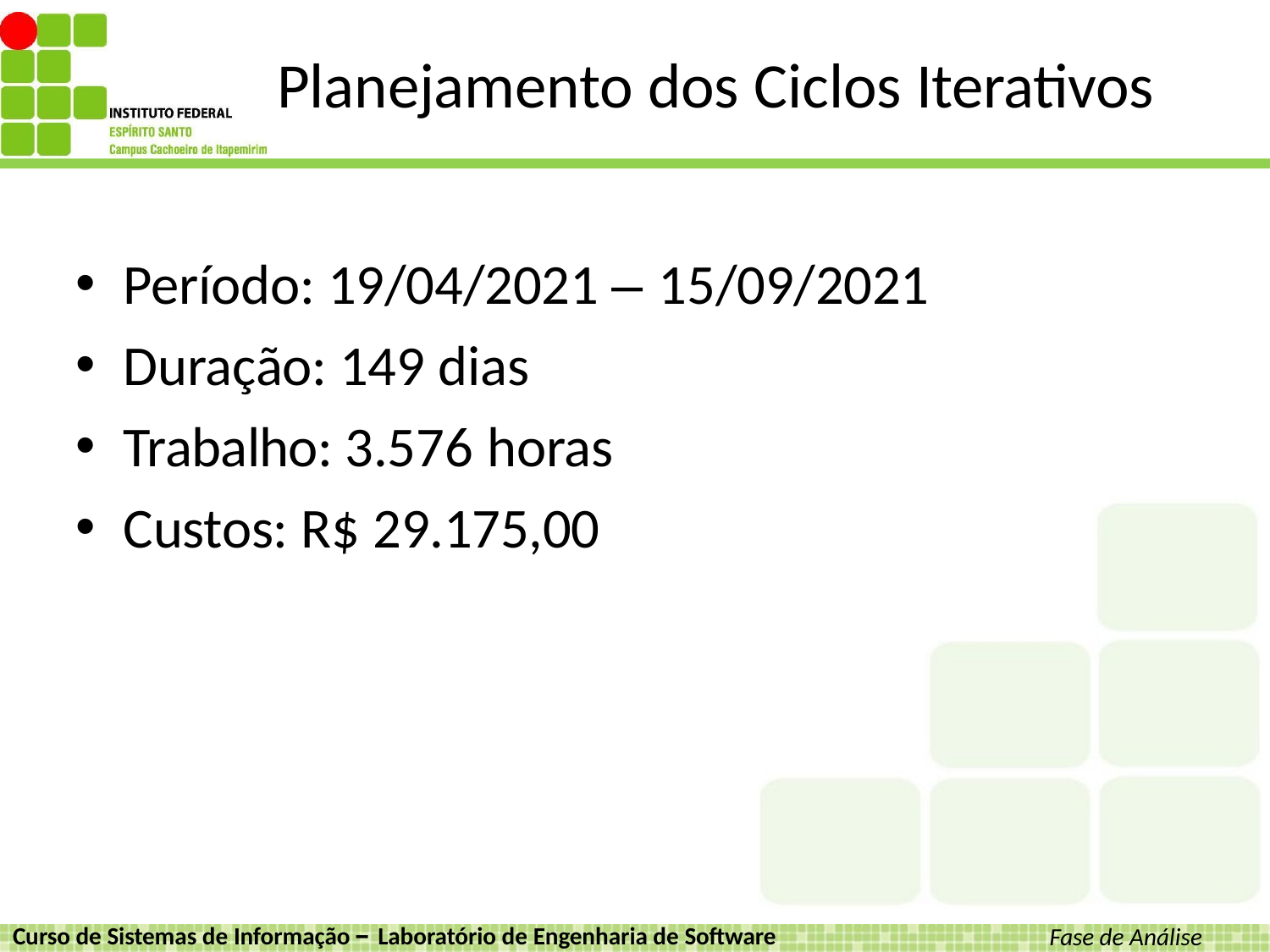

# Planejamento dos Ciclos Iterativos
Período: 19/04/2021 – 15/09/2021
Duração: 149 dias
Trabalho: 3.576 horas
Custos: R$ 29.175,00
Curso de Sistemas de Informação – Laboratório de Engenharia de Software
Fase de Análise